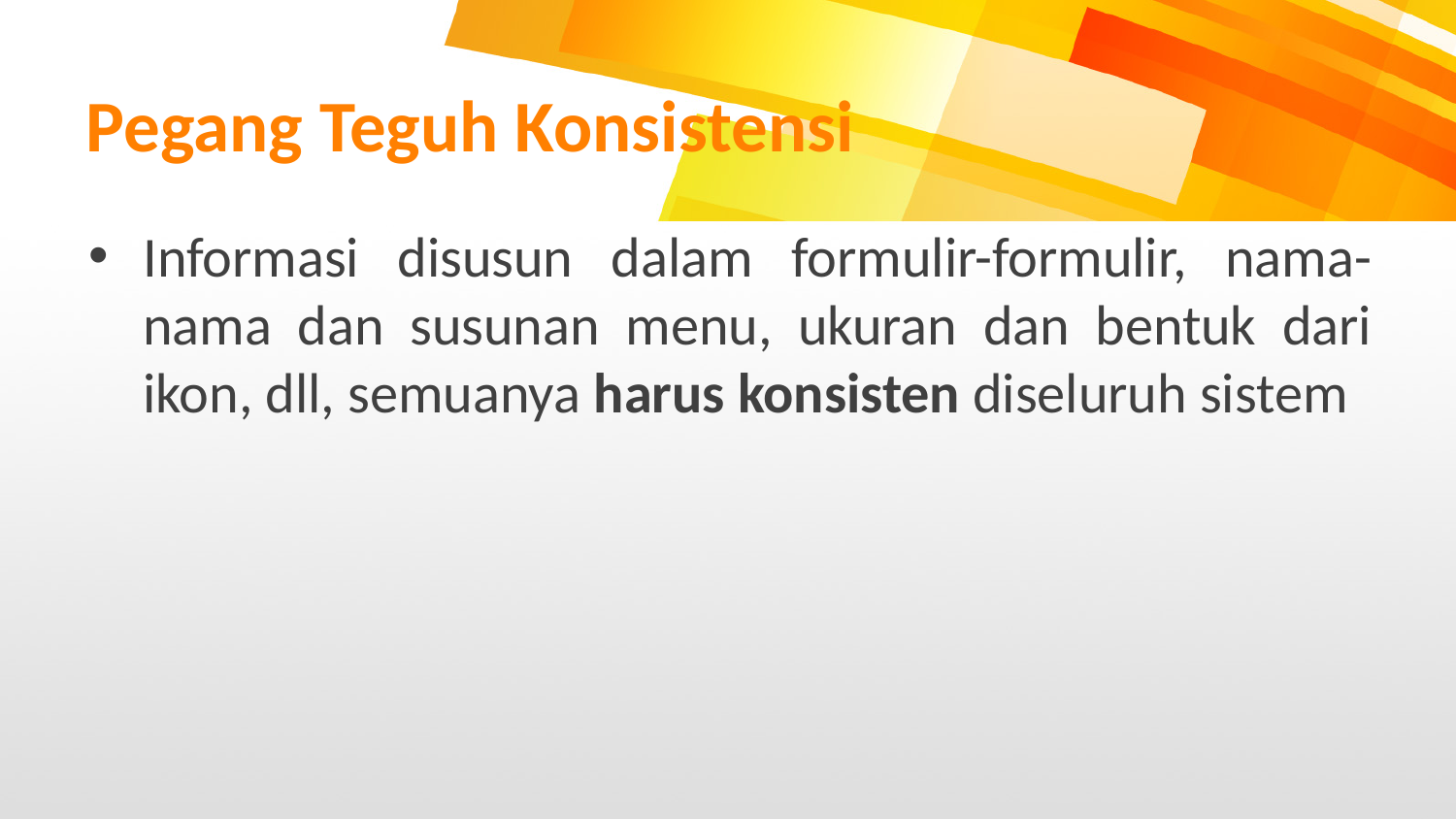

# Pegang Teguh Konsistensi
Informasi disusun dalam formulir-formulir, nama-nama dan susunan menu, ukuran dan bentuk dari ikon, dll, semuanya harus konsisten diseluruh sistem